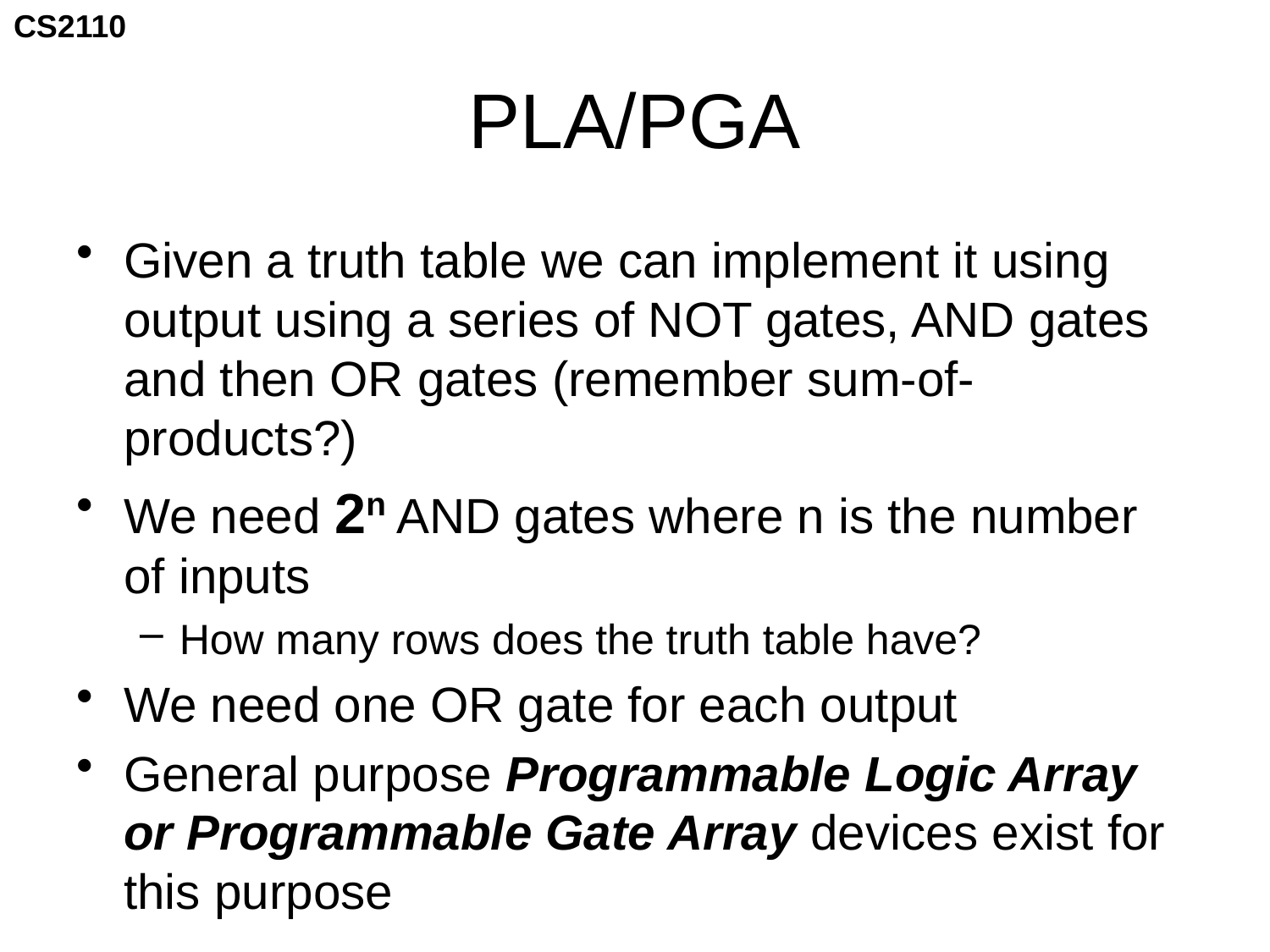

# PLA/PGA
Given a truth table we can implement it using output using a series of NOT gates, AND gates and then OR gates (remember sum-of-products?)
We need 2n AND gates where n is the number of inputs
How many rows does the truth table have?
We need one OR gate for each output
General purpose Programmable Logic Array or Programmable Gate Array devices exist for this purpose